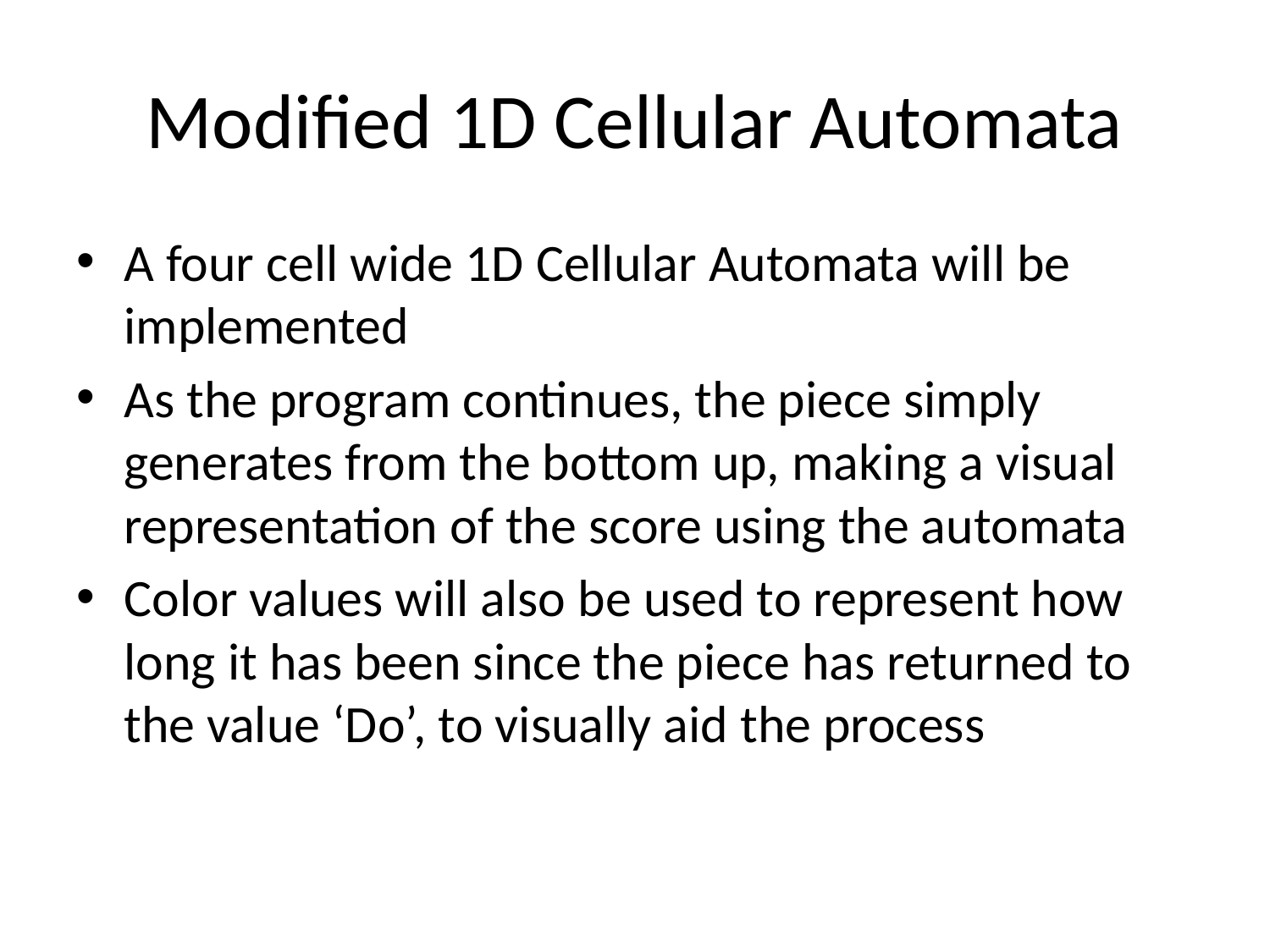

# Modified 1D Cellular Automata
A four cell wide 1D Cellular Automata will be implemented
As the program continues, the piece simply generates from the bottom up, making a visual representation of the score using the automata
Color values will also be used to represent how long it has been since the piece has returned to the value ‘Do’, to visually aid the process